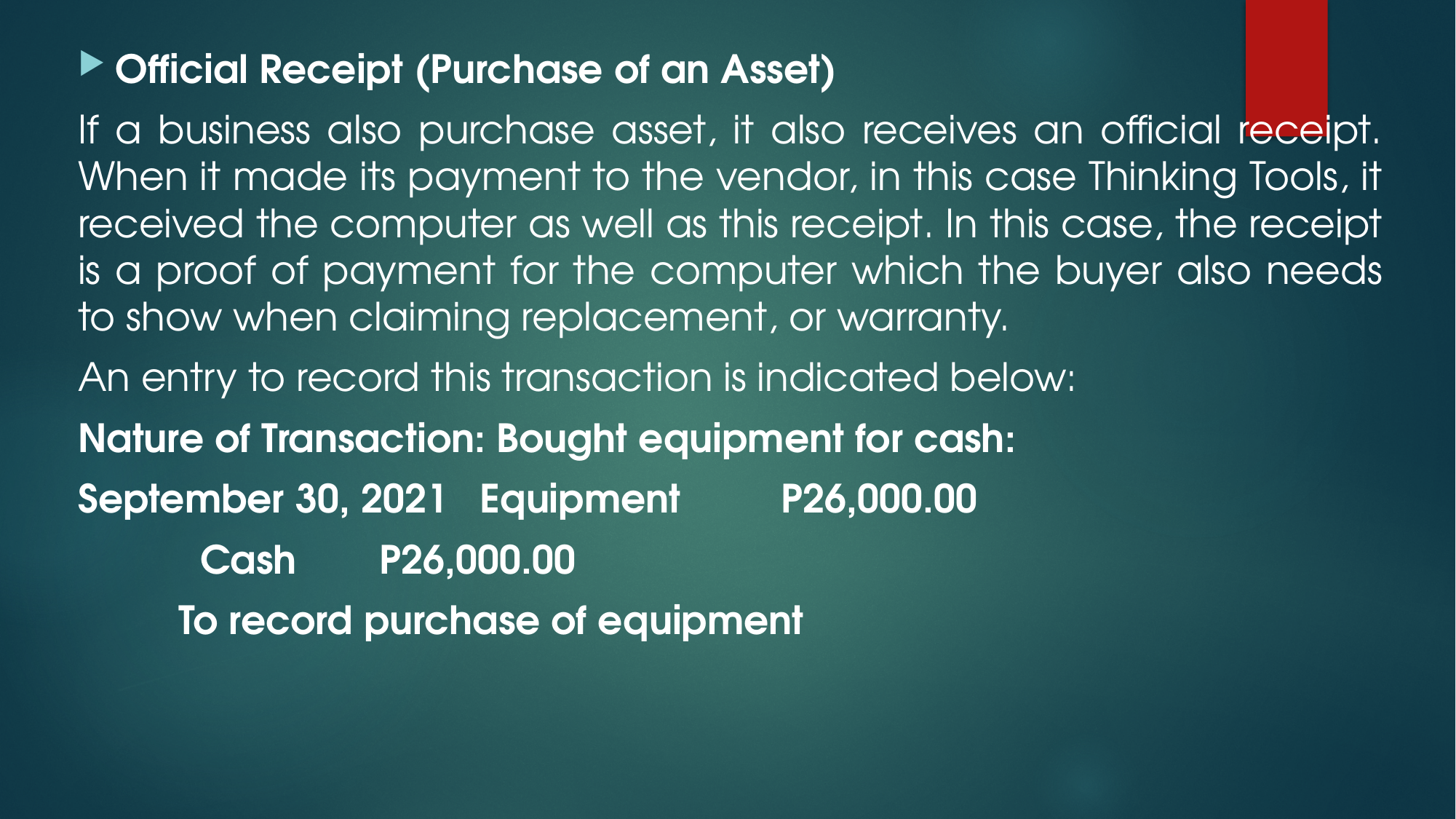

Official Receipt (Purchase of an Asset)
If a business also purchase asset, it also receives an official receipt. When it made its payment to the vendor, in this case Thinking Tools, it received the computer as well as this receipt. In this case, the receipt is a proof of payment for the computer which the buyer also needs to show when claiming replacement, or warranty.
An entry to record this transaction is indicated below:
Nature of Transaction: Bought equipment for cash:
September 30, 2021	Equipment					P26,000.00
									  Cash								P26,000.00
								To record purchase of equipment